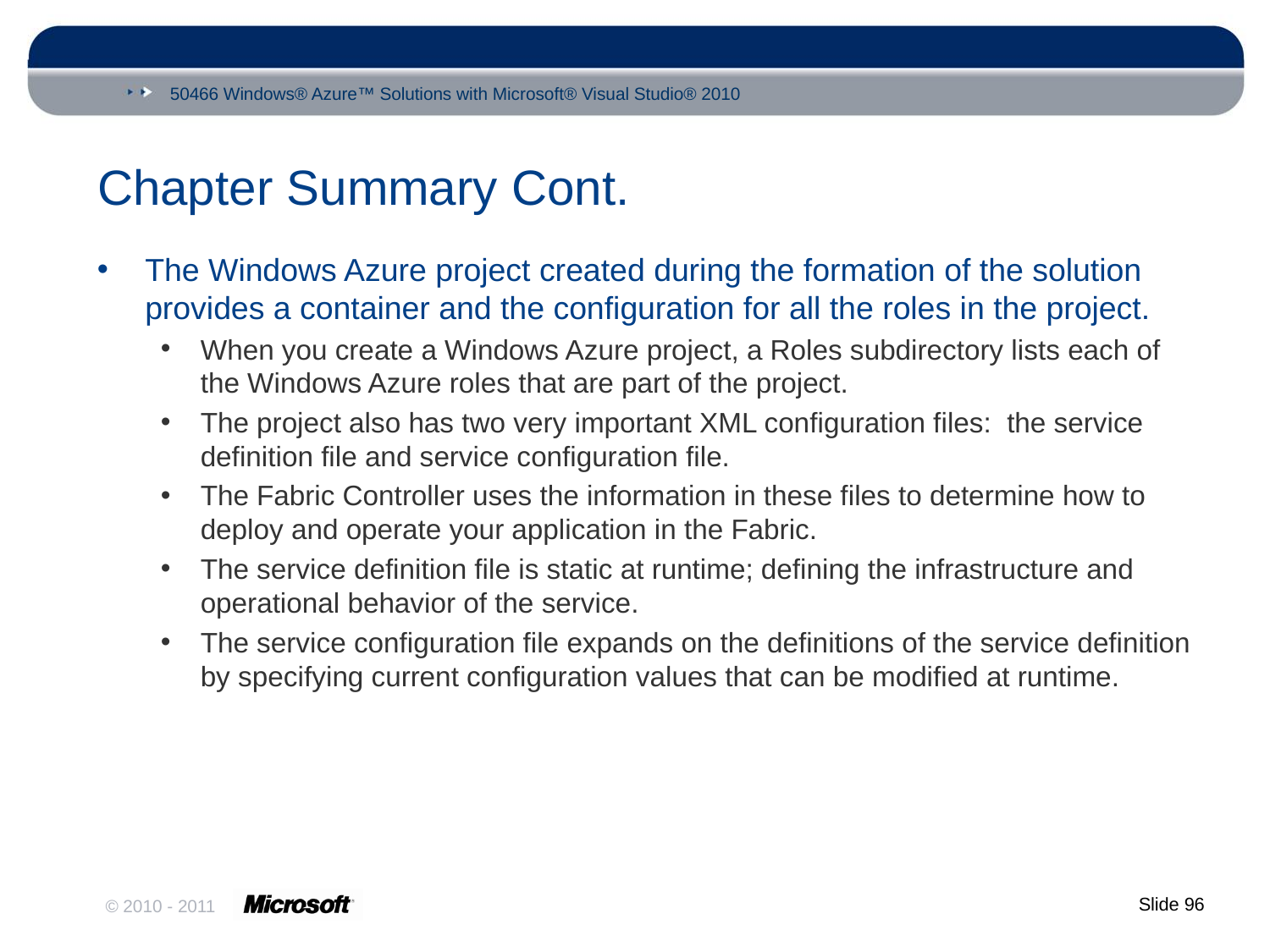

# Chapter Summary Cont.
The Windows Azure project created during the formation of the solution provides a container and the configuration for all the roles in the project.
When you create a Windows Azure project, a Roles subdirectory lists each of the Windows Azure roles that are part of the project.
The project also has two very important XML configuration files:  the service definition file and service configuration file.
The Fabric Controller uses the information in these files to determine how to deploy and operate your application in the Fabric.
The service definition file is static at runtime; defining the infrastructure and operational behavior of the service.
The service configuration file expands on the definitions of the service definition by specifying current configuration values that can be modified at runtime.